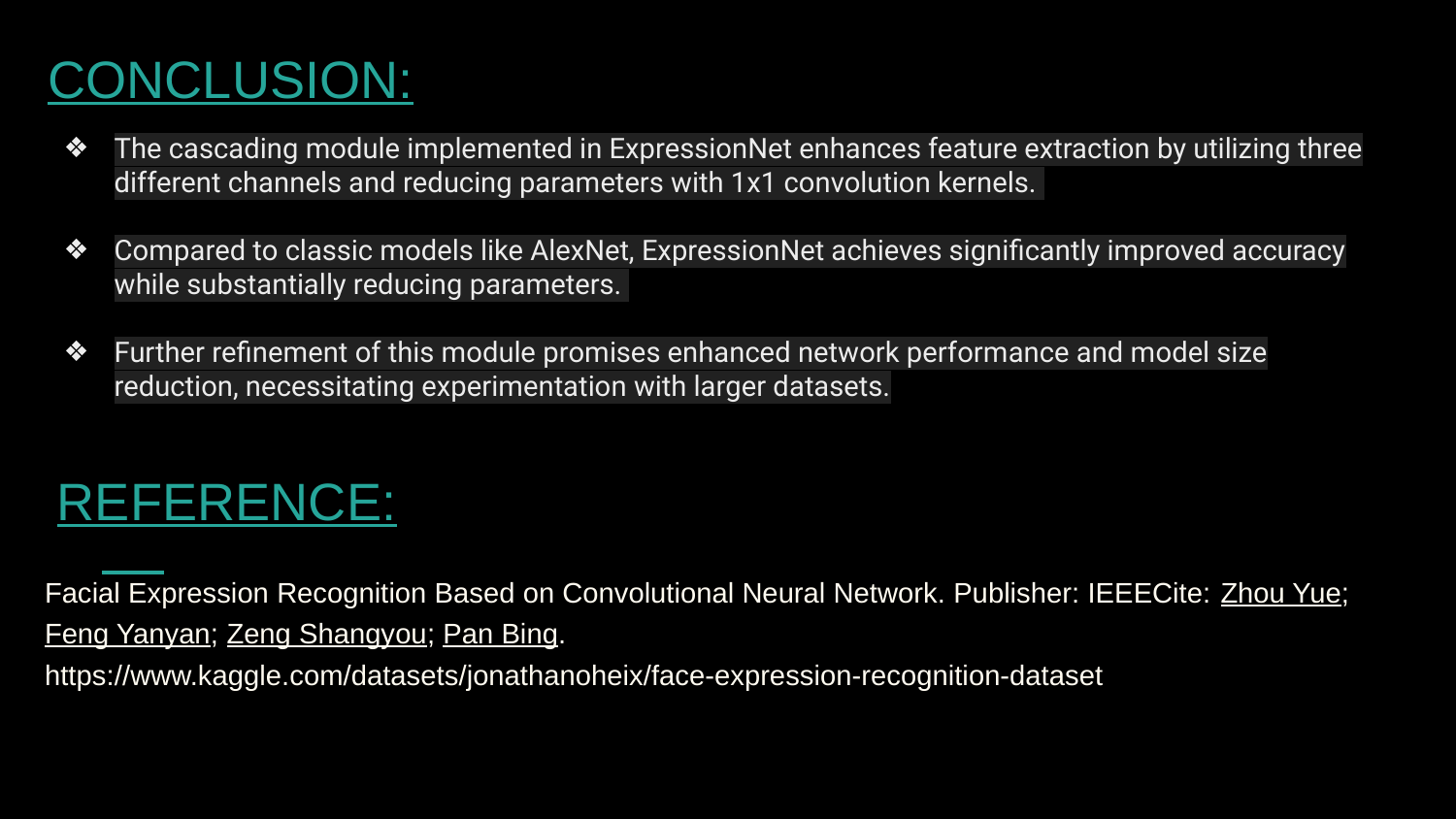

# CONCLUSION:
The cascading module implemented in ExpressionNet enhances feature extraction by utilizing three different channels and reducing parameters with 1x1 convolution kernels.

Compared to classic models like AlexNet, ExpressionNet achieves significantly improved accuracy while substantially reducing parameters.

Further refinement of this module promises enhanced network performance and model size reduction, necessitating experimentation with larger datasets.

 REFERENCE:

Facial Expression Recognition Based on Convolutional Neural Network. Publisher: IEEECite: Zhou Yue; Feng Yanyan; Zeng Shangyou; Pan Bing.
https://www.kaggle.com/datasets/jonathanoheix/face-expression-recognition-dataset